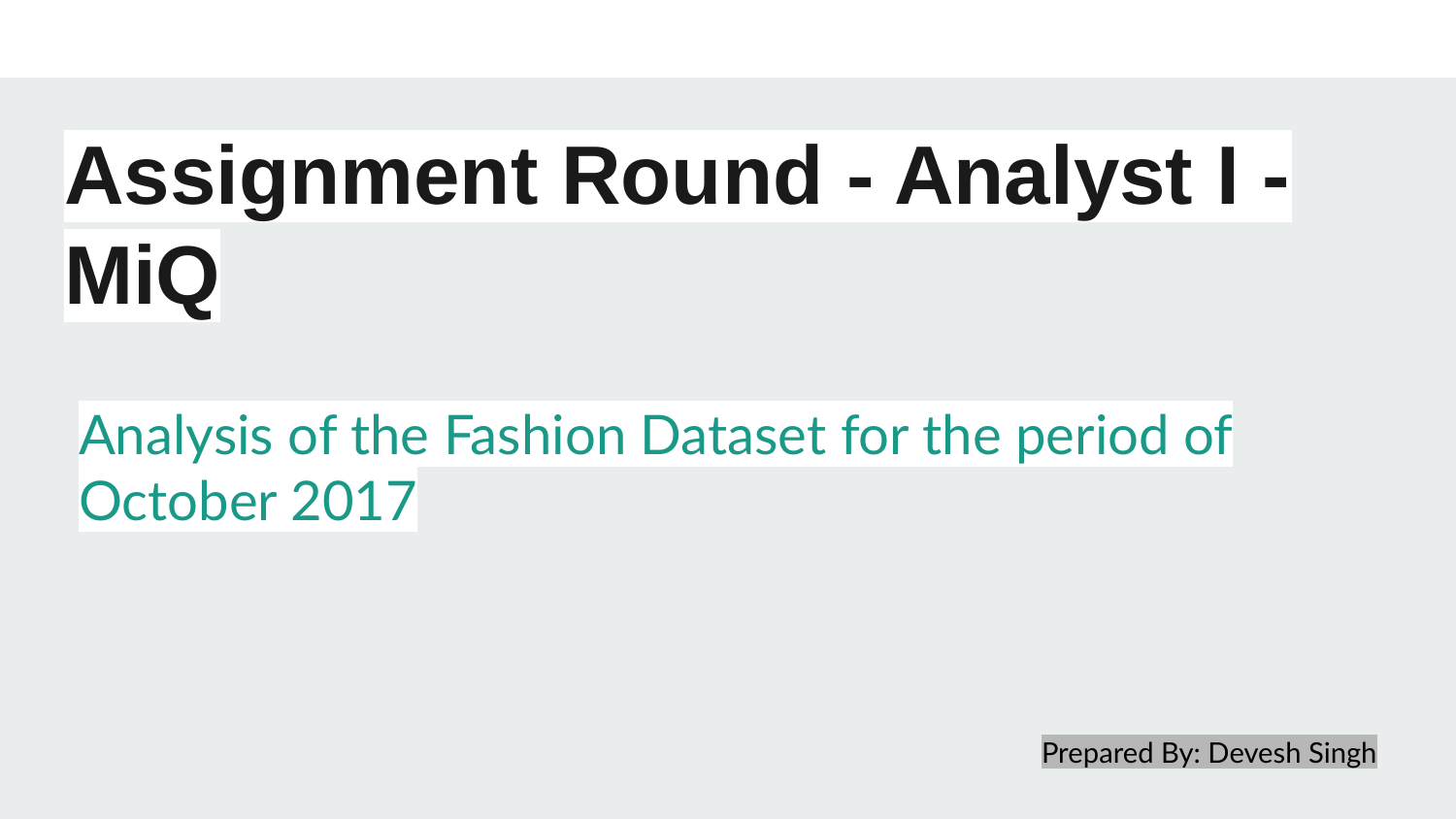

# Assignment Round - Analyst I - MiQ
Analysis of the Fashion Dataset for the period of October 2017

Prepared By: Devesh Singh